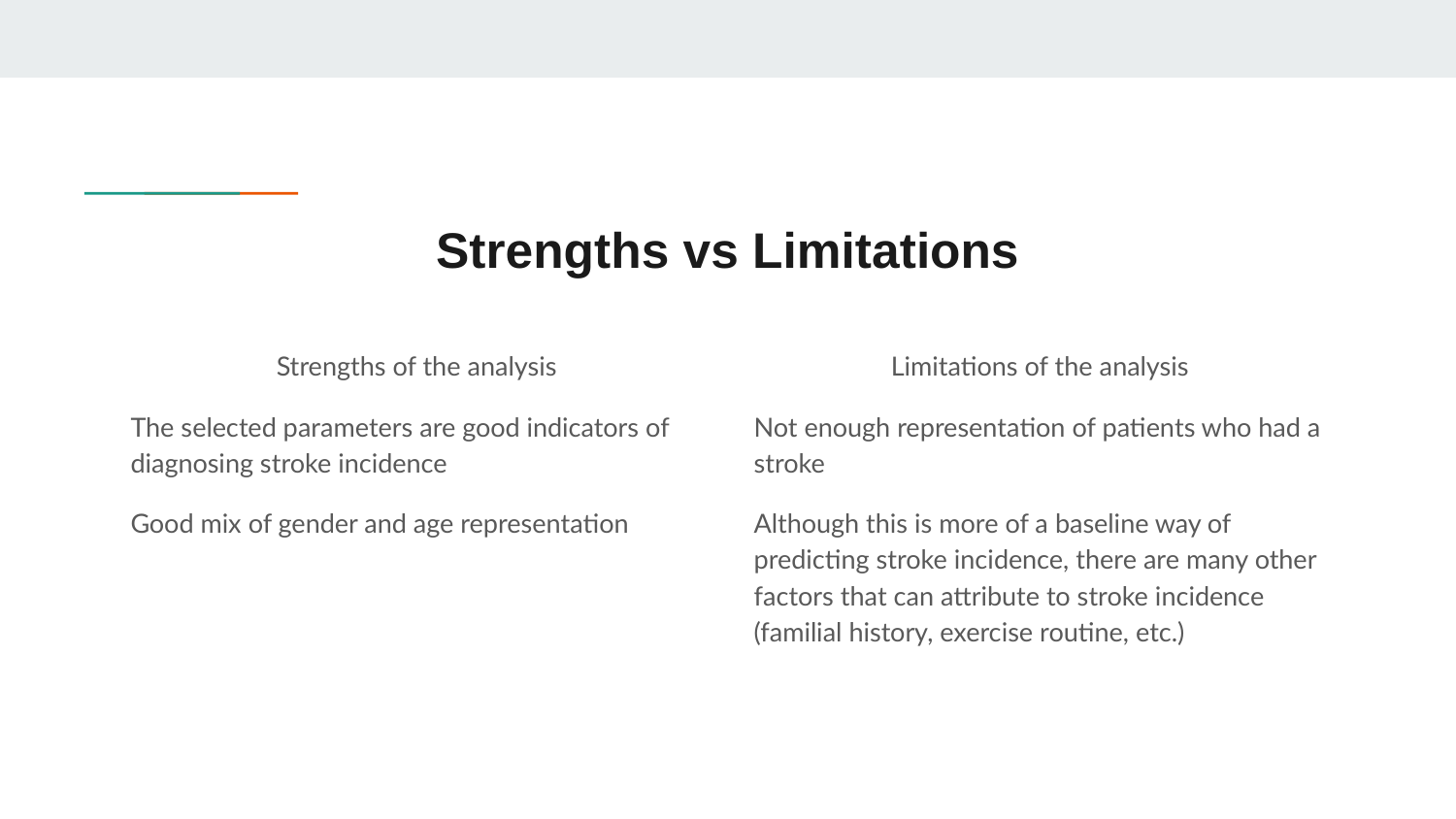

# Strengths vs Limitations
Strengths of the analysis
The selected parameters are good indicators of diagnosing stroke incidence
Good mix of gender and age representation
Limitations of the analysis
Not enough representation of patients who had a stroke
Although this is more of a baseline way of predicting stroke incidence, there are many other factors that can attribute to stroke incidence (familial history, exercise routine, etc.)